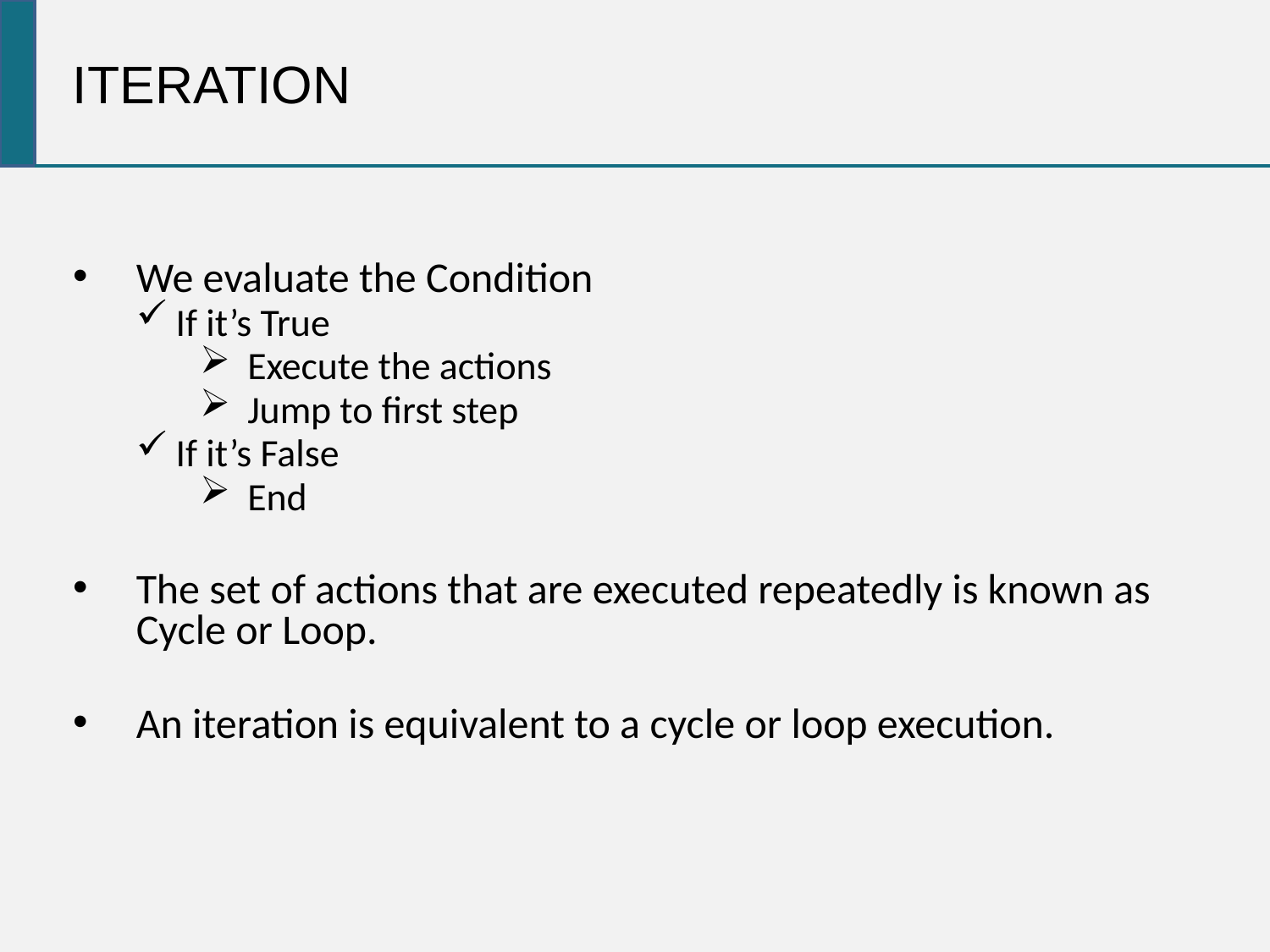

ITERATION

We evaluate the Condition
If it’s True
Execute the actions
Jump to first step
If it’s False
End

The set of actions that are executed repeatedly is known as Cycle or Loop.

An iteration is equivalent to a cycle or loop execution.